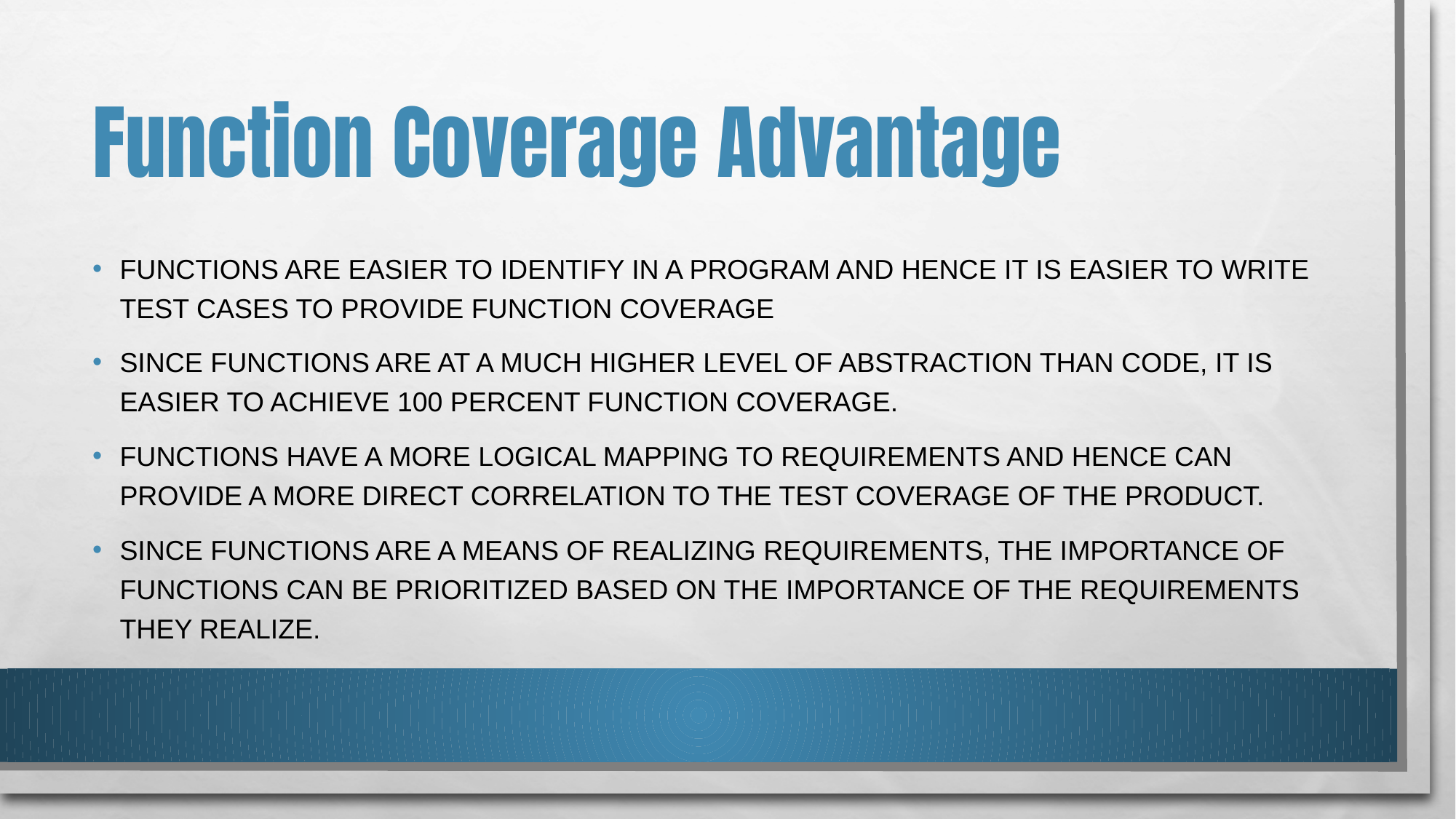

# Function Coverage Advantage
FUNCTIONS ARE EASIER TO IDENTIFY IN A PROGRAM AND HENCE IT IS EASIER TO WRITE TEST CASES TO PROVIDE FUNCTION COVERAGE
SINCE FUNCTIONS ARE AT A MUCH HIGHER LEVEL OF ABSTRACTION THAN CODE, IT IS EASIER TO ACHIEVE 100 PERCENT FUNCTION COVERAGE.
FUNCTIONS HAVE A MORE LOGICAL MAPPING TO REQUIREMENTS AND HENCE CAN PROVIDE A MORE DIRECT CORRELATION TO THE TEST COVERAGE OF THE PRODUCT.
SINCE FUNCTIONS ARE A MEANS OF REALIZING REQUIREMENTS, THE IMPORTANCE OF FUNCTIONS CAN BE PRIORITIZED BASED ON THE IMPORTANCE OF THE REQUIREMENTS THEY REALIZE.